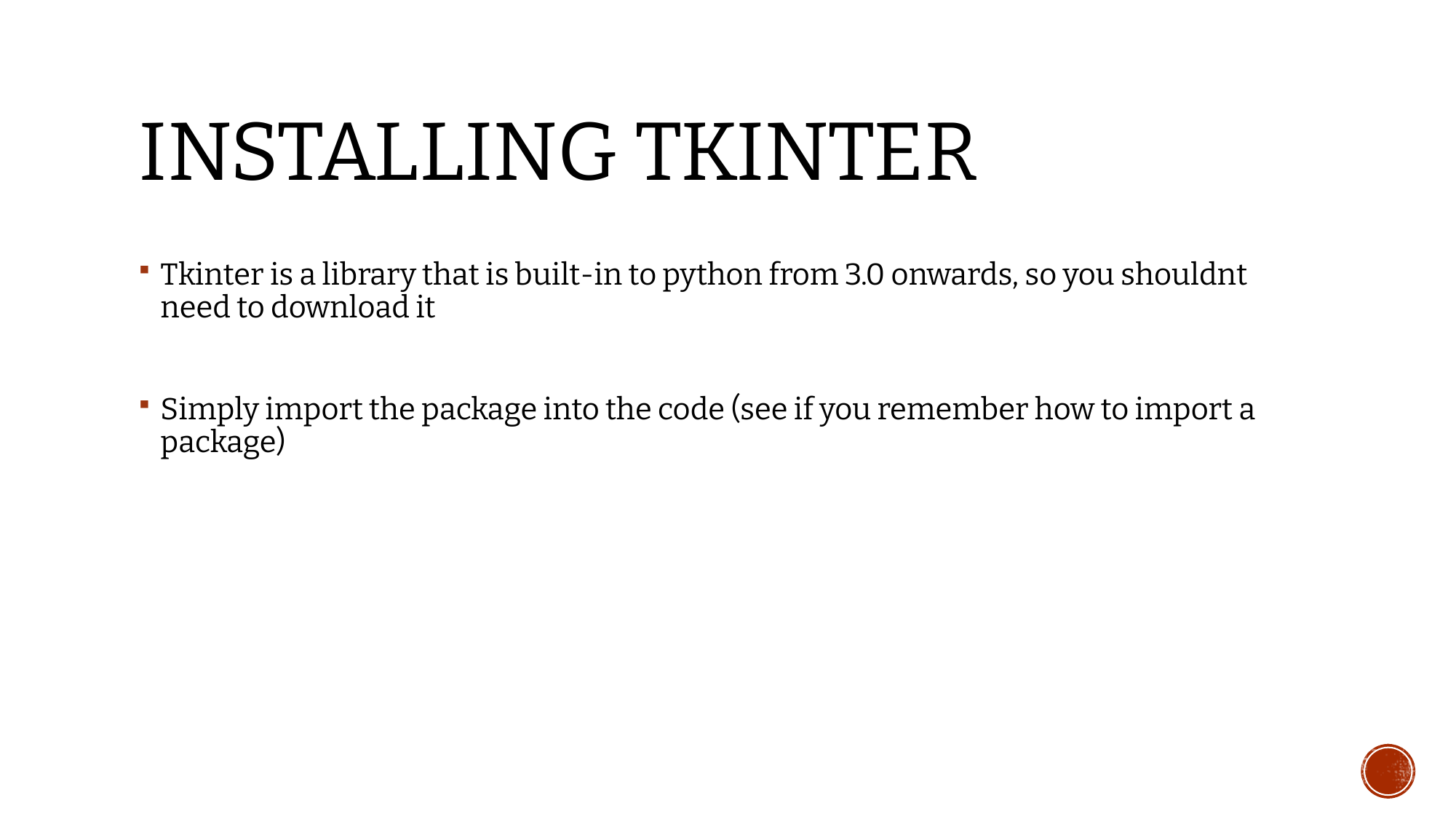

# Installing tkinter
Tkinter is a library that is built-in to python from 3.0 onwards, so you shouldnt need to download it

Simply import the package into the code (see if you remember how to import a package)